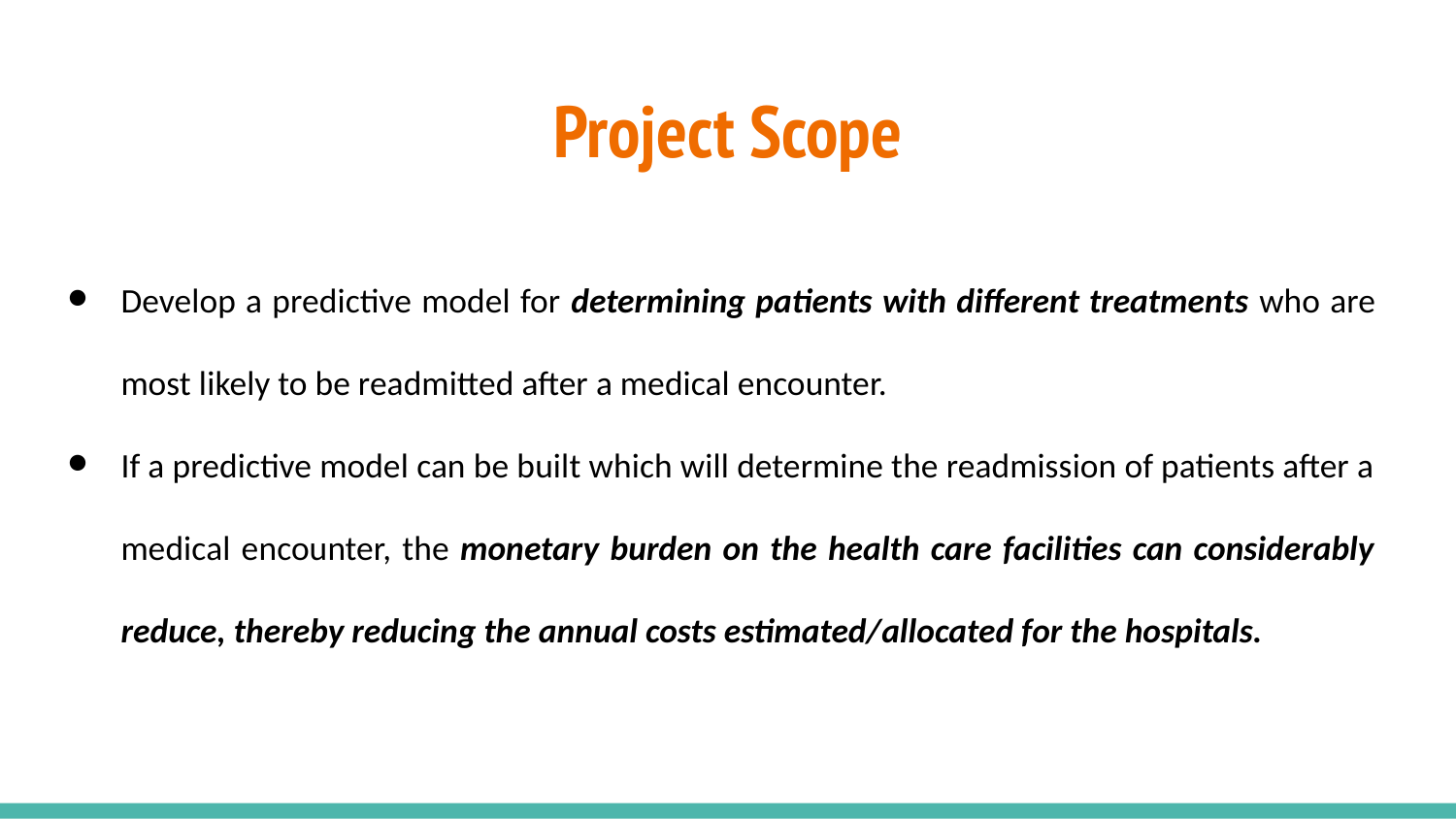

# Project Scope
Develop a predictive model for determining patients with different treatments who are most likely to be readmitted after a medical encounter.
If a predictive model can be built which will determine the readmission of patients after a medical encounter, the monetary burden on the health care facilities can considerably reduce, thereby reducing the annual costs estimated/allocated for the hospitals.